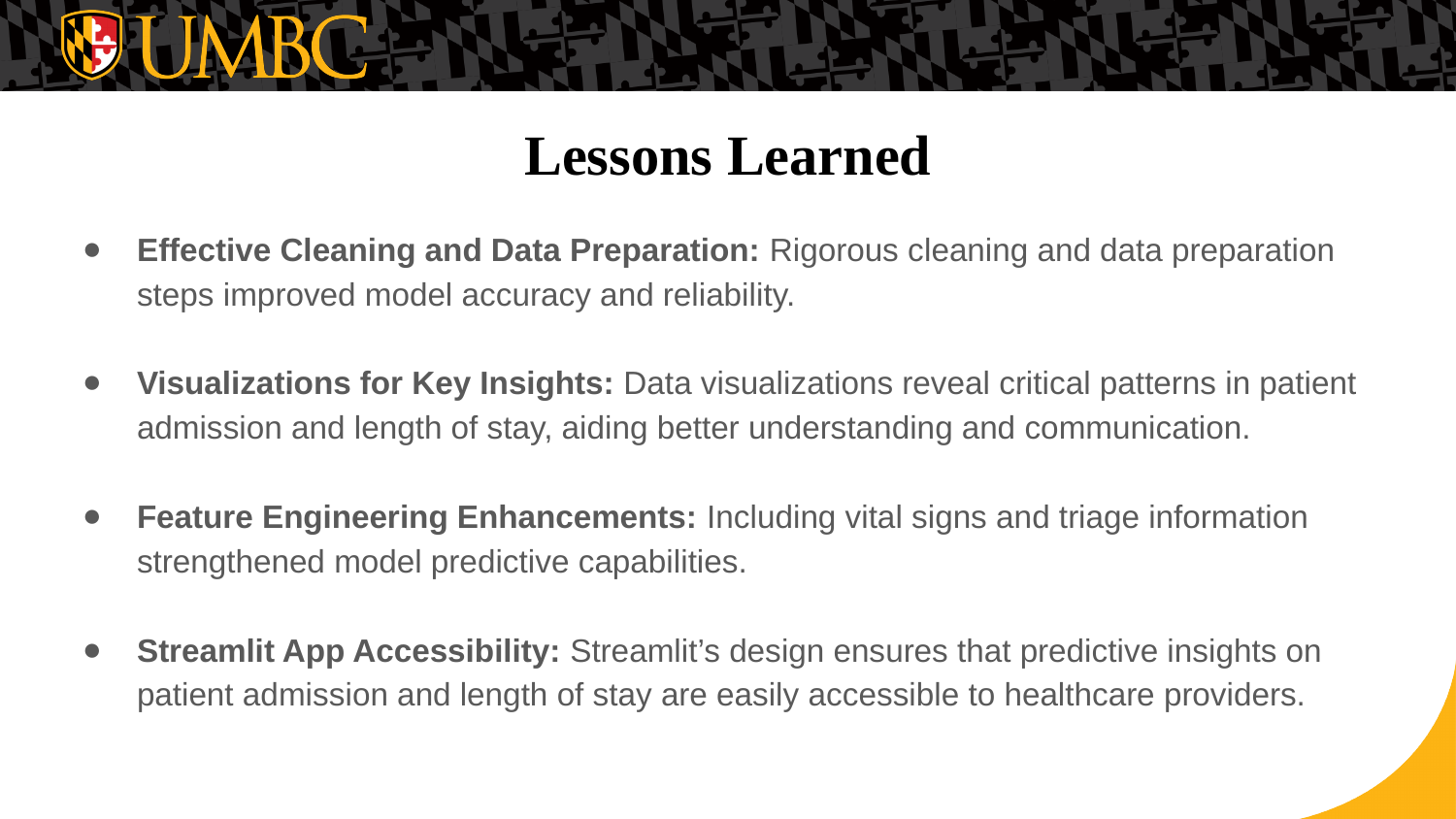

# Lessons Learned
Effective Cleaning and Data Preparation: Rigorous cleaning and data preparation steps improved model accuracy and reliability.

Visualizations for Key Insights: Data visualizations reveal critical patterns in patient admission and length of stay, aiding better understanding and communication.

Feature Engineering Enhancements: Including vital signs and triage information strengthened model predictive capabilities.

Streamlit App Accessibility: Streamlit’s design ensures that predictive insights on patient admission and length of stay are easily accessible to healthcare providers.